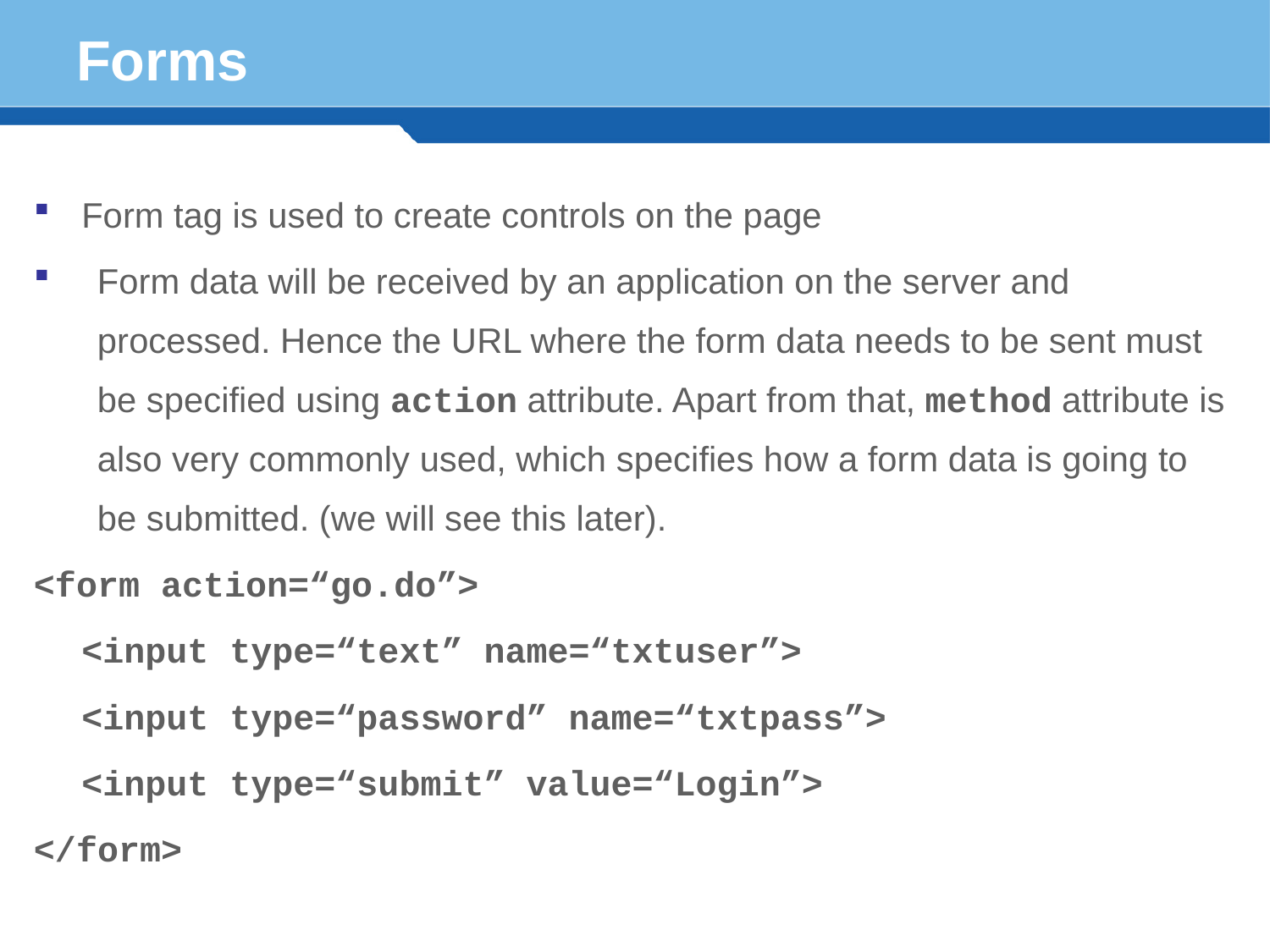

# Forms
Form tag is used to create controls on the page
Form data will be received by an application on the server and processed. Hence the URL where the form data needs to be sent must be specified using action attribute. Apart from that, method attribute is also very commonly used, which specifies how a form data is going to be submitted. (we will see this later).
<form action=“go.do”>
	<input type=“text” name=“txtuser”>
	<input type=“password” name=“txtpass”>
	<input type=“submit” value=“Login”>
</form>